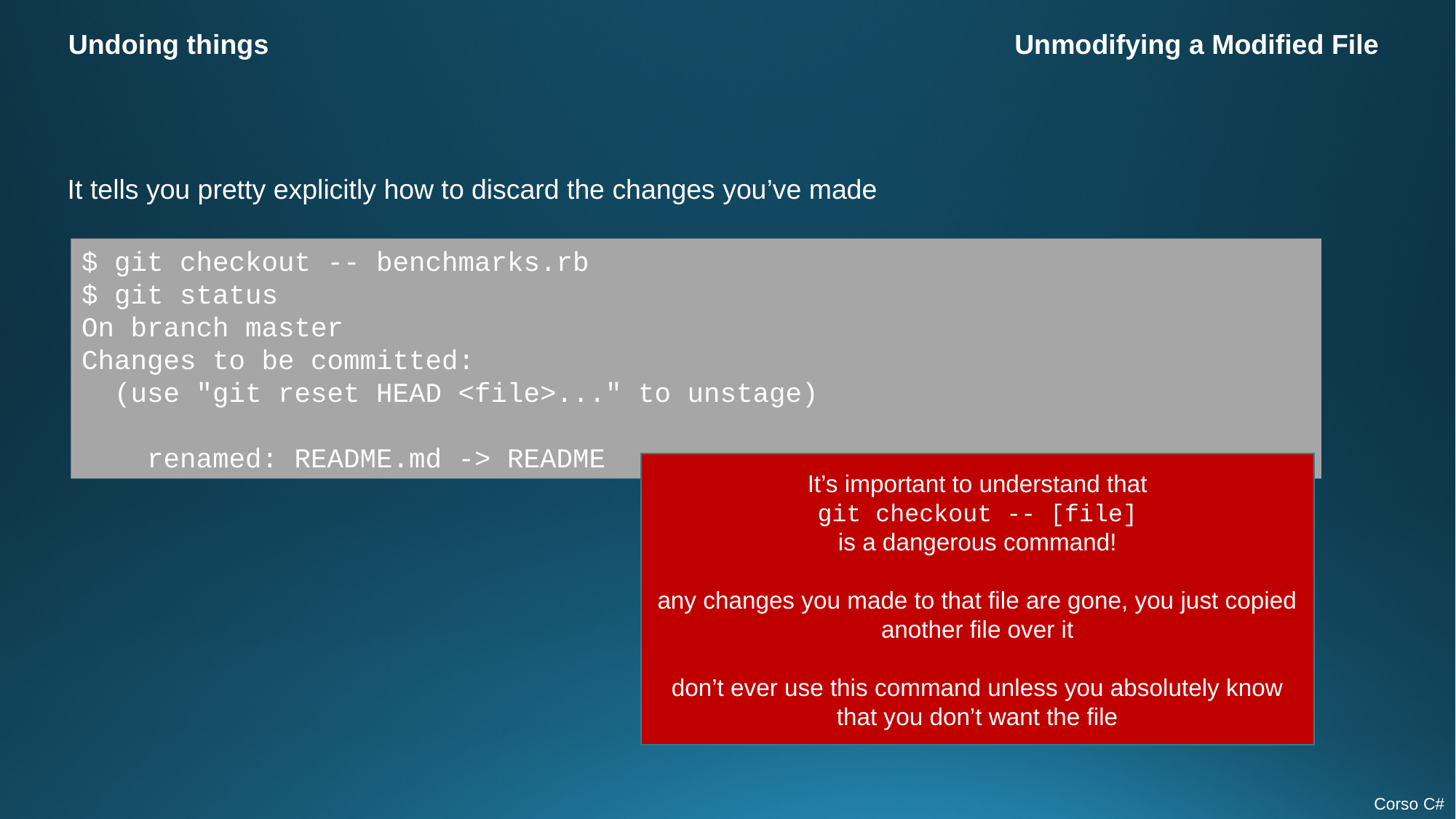

Undoing things
Unmodifying a Modified File
It tells you pretty explicitly how to discard the changes you’ve made
$ git checkout -- benchmarks.rb
$ git status
On branch master
Changes to be committed:
  (use "git reset HEAD <file>..." to unstage)

    renamed: README.md -> README
It’s important to understand that
git checkout -- [file]
is a dangerous command!

any changes you made to that file are gone, you just copied another file over it

don’t ever use this command unless you absolutely know that you don’t want the file
Corso C#